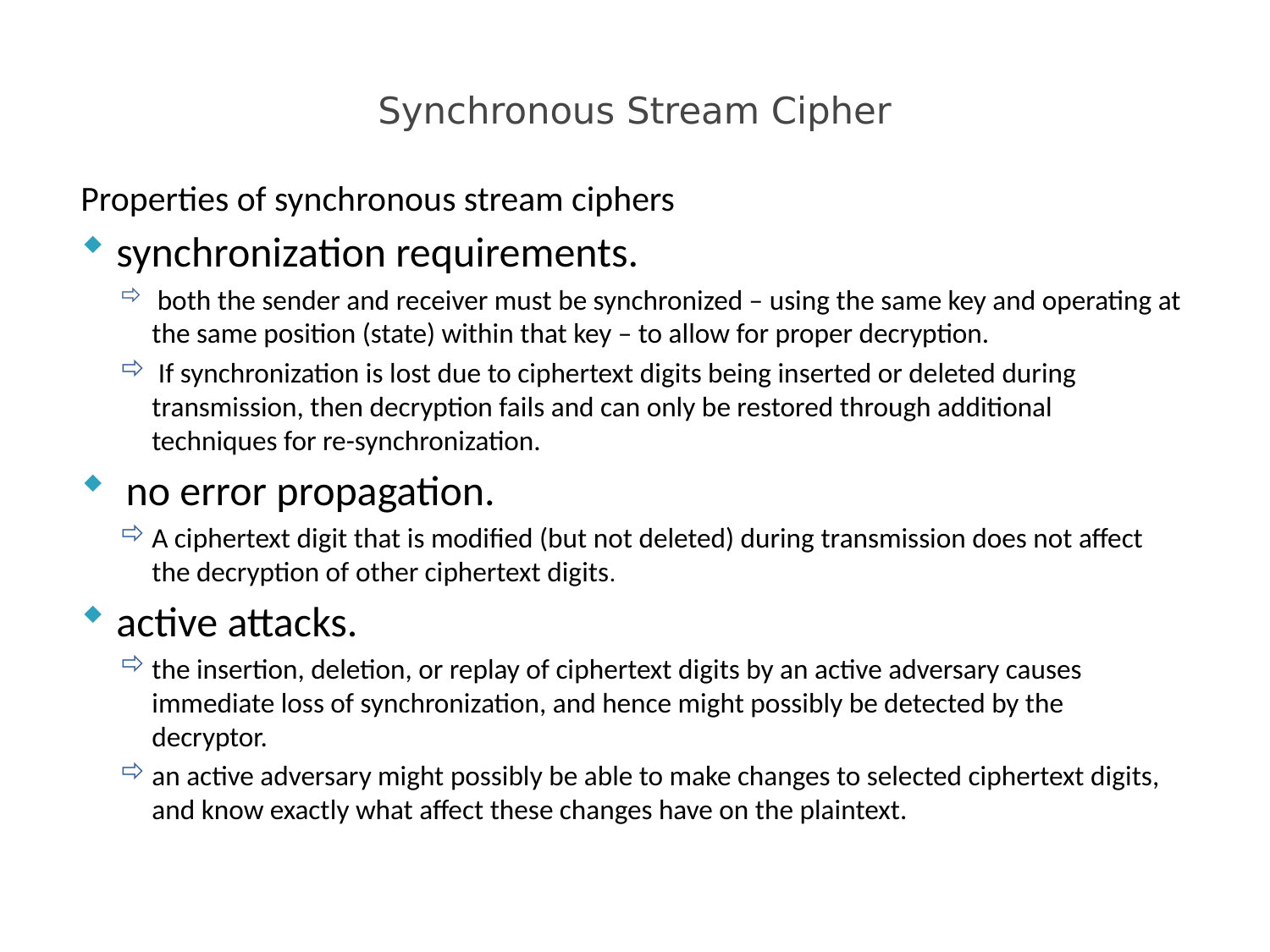

Synchronous Stream Cipher
Properties of synchronous stream ciphers
synchronization requirements.
 both the sender and receiver must be synchronized – using the same key and operating at the same position (state) within that key – to allow for proper decryption.
 If synchronization is lost due to ciphertext digits being inserted or deleted during transmission, then decryption fails and can only be restored through additional techniques for re-synchronization.
 no error propagation.
A ciphertext digit that is modified (but not deleted) during transmission does not affect the decryption of other ciphertext digits.
active attacks.
the insertion, deletion, or replay of ciphertext digits by an active adversary causes immediate loss of synchronization, and hence might possibly be detected by the decryptor.
an active adversary might possibly be able to make changes to selected ciphertext digits, and know exactly what affect these changes have on the plaintext.